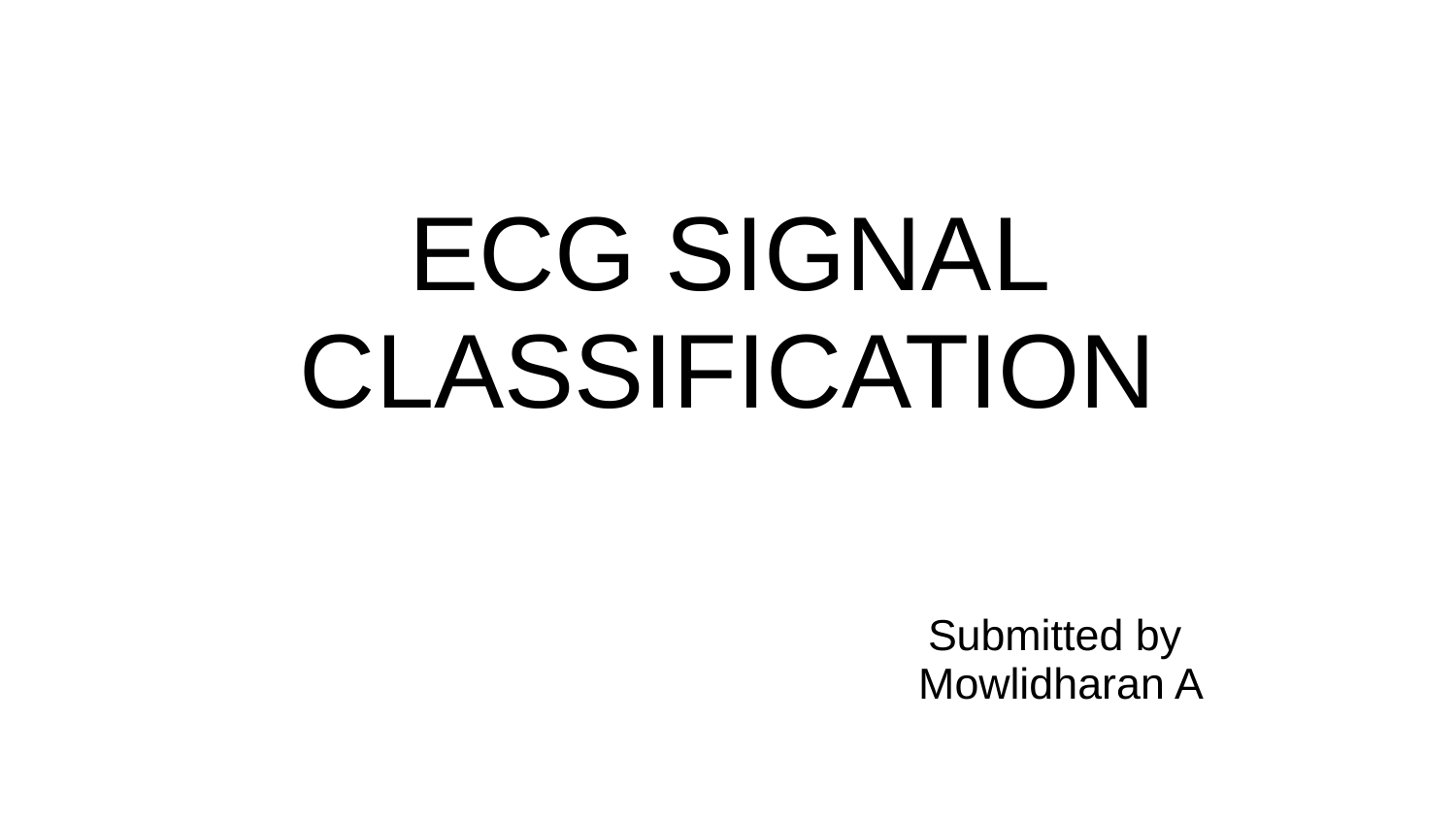

# ECG SIGNAL CLASSIFICATION
Submitted by
Mowlidharan A